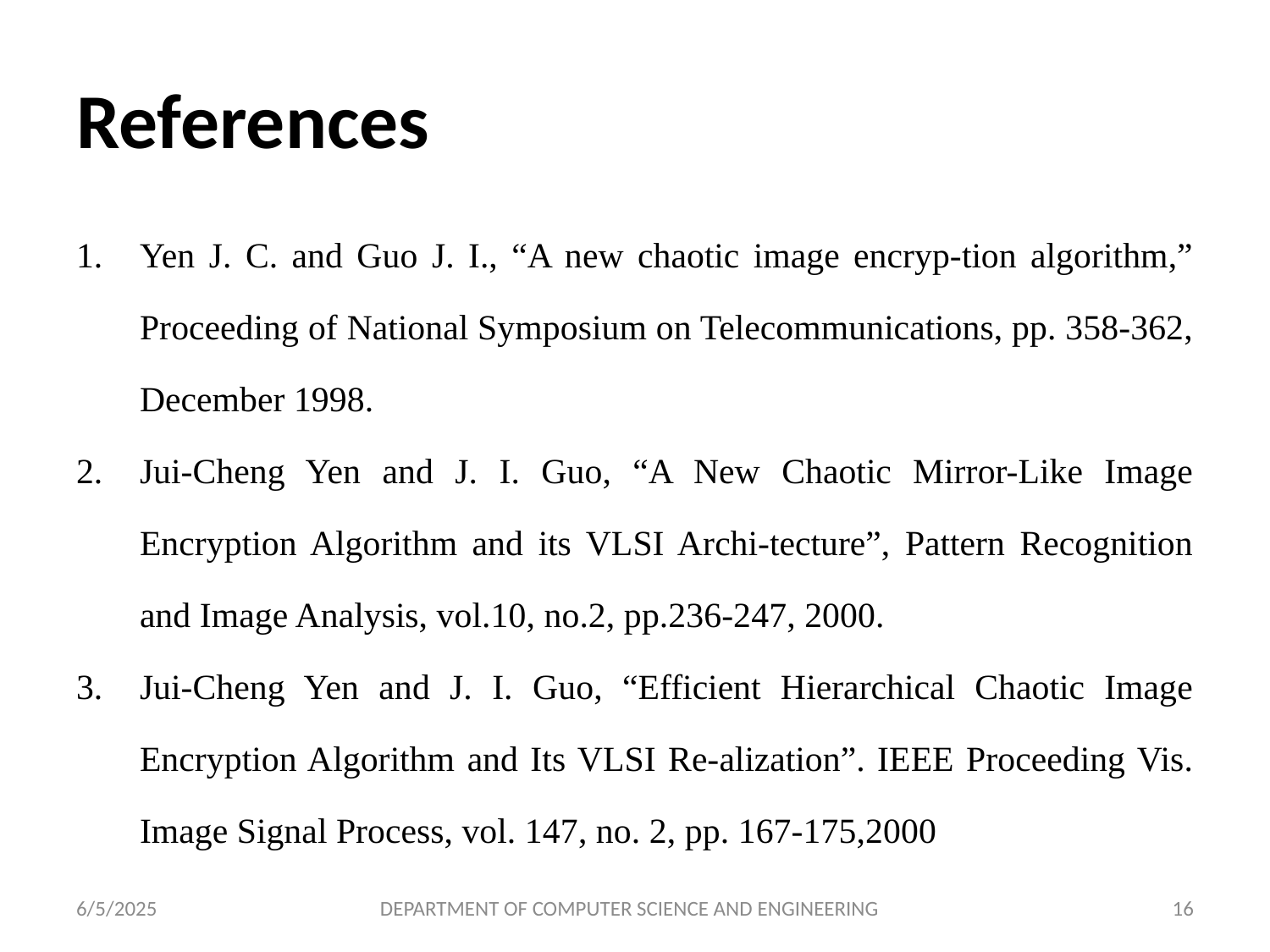

# References
Yen J. C. and Guo J. I., “A new chaotic image encryp-tion algorithm,” Proceeding of National Symposium on Telecommunications, pp. 358-362, December 1998.
Jui-Cheng Yen and J. I. Guo, “A New Chaotic Mirror-Like Image Encryption Algorithm and its VLSI Archi-tecture”, Pattern Recognition and Image Analysis, vol.10, no.2, pp.236-247, 2000.
Jui-Cheng Yen and J. I. Guo, “Efficient Hierarchical Chaotic Image Encryption Algorithm and Its VLSI Re-alization”. IEEE Proceeding Vis. Image Signal Process, vol. 147, no. 2, pp. 167-175,2000
6/5/2025
DEPARTMENT OF COMPUTER SCIENCE AND ENGINEERING
16